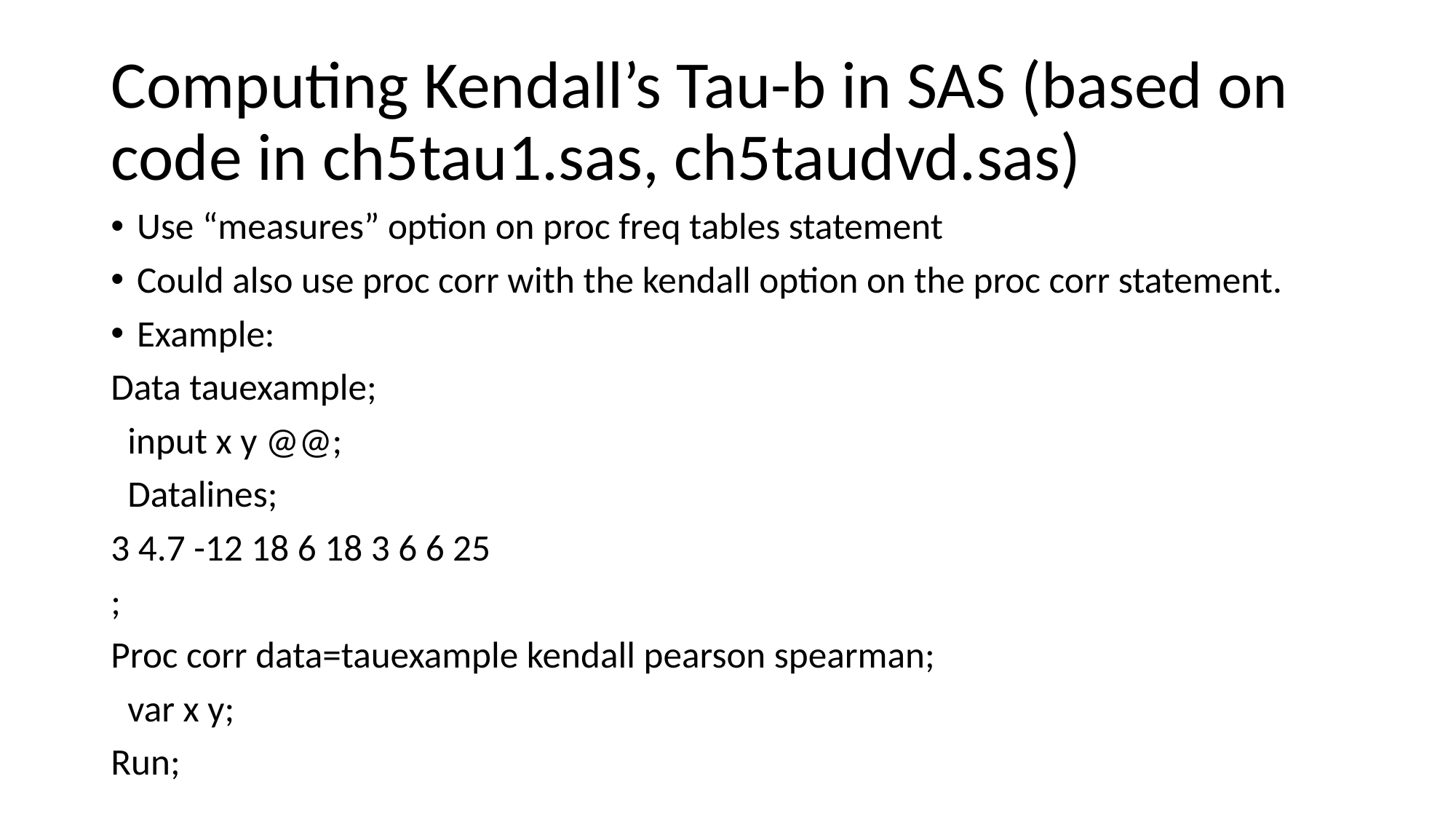

# Computing Kendall’s Tau-b in SAS (based on code in ch5tau1.sas, ch5taudvd.sas)
Use “measures” option on proc freq tables statement
Could also use proc corr with the kendall option on the proc corr statement.
Example:
Data tauexample;
  input x y @@;
  Datalines;
3 4.7 -12 18 6 18 3 6 6 25
;
Proc corr data=tauexample kendall pearson spearman;
  var x y;
Run;